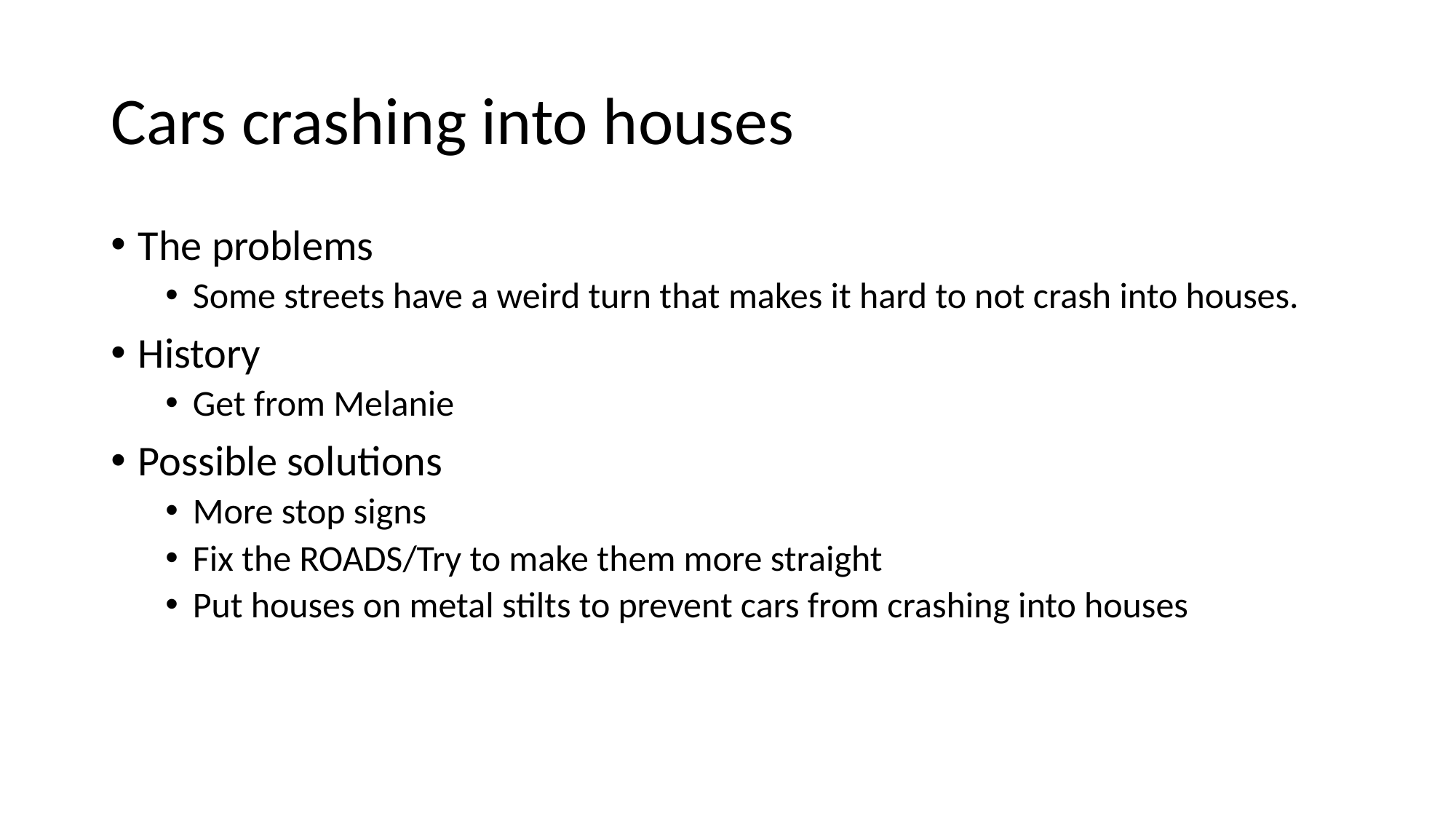

# Cars crashing into houses
The problems
Some streets have a weird turn that makes it hard to not crash into houses.
History
Get from Melanie
Possible solutions
More stop signs
Fix the ROADS/Try to make them more straight
Put houses on metal stilts to prevent cars from crashing into houses